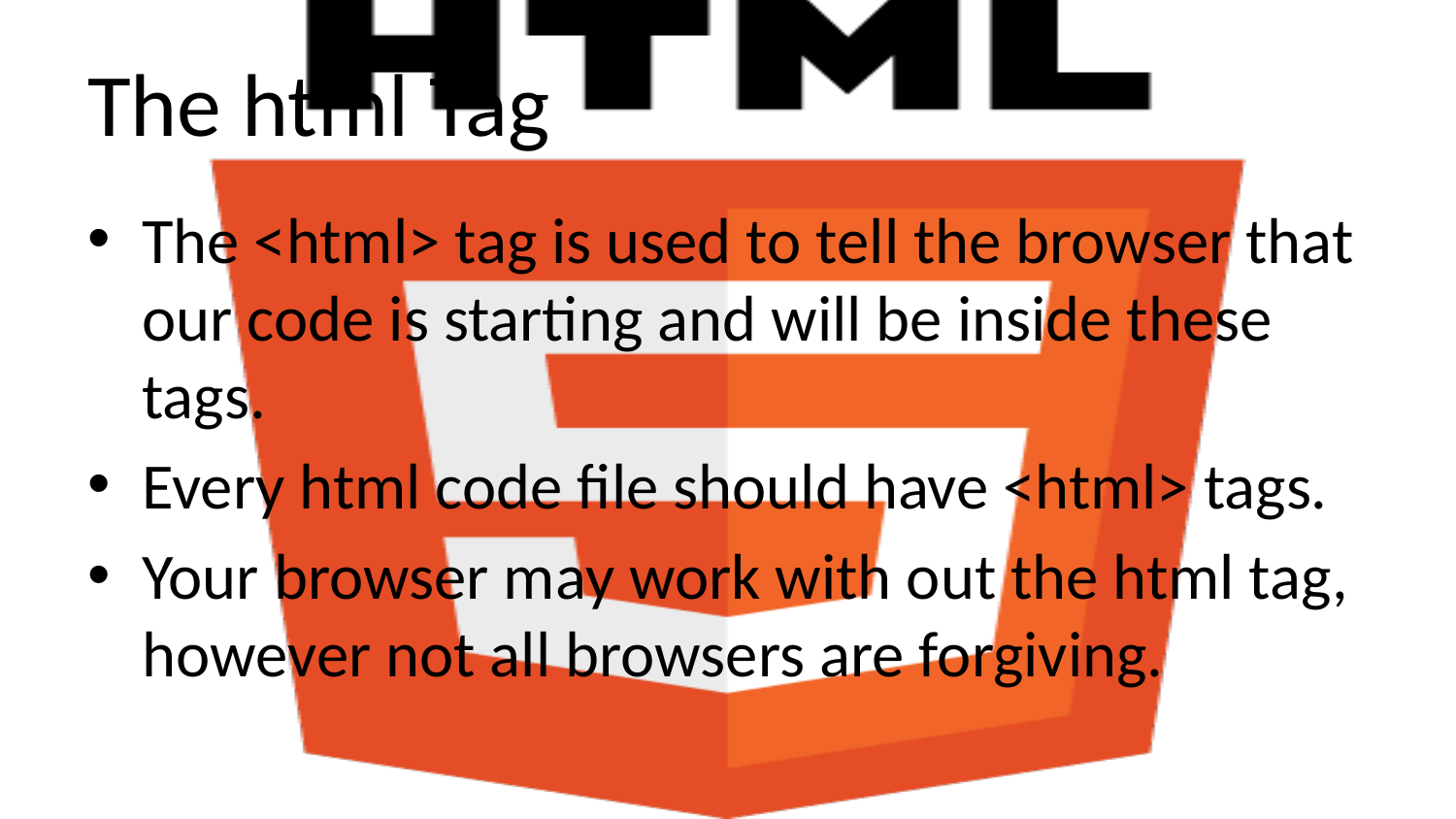

# The html Tag
The <html> tag is used to tell the browser that our code is starting and will be inside these tags.
Every html code file should have <html> tags.
Your browser may work with out the html tag, however not all browsers are forgiving.